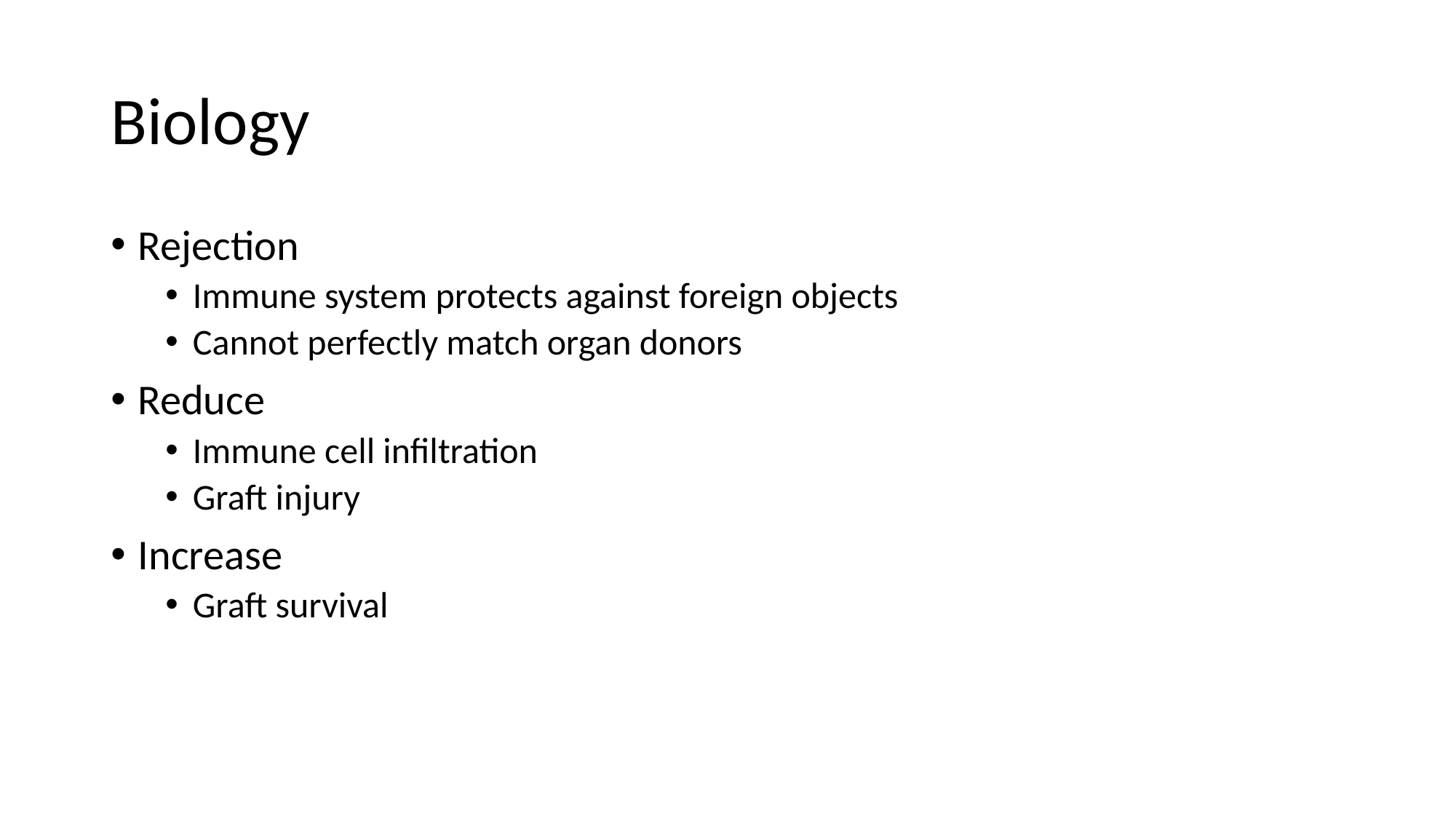

# Biology
Rejection
Immune system protects against foreign objects
Cannot perfectly match organ donors
Reduce
Immune cell infiltration
Graft injury
Increase
Graft survival